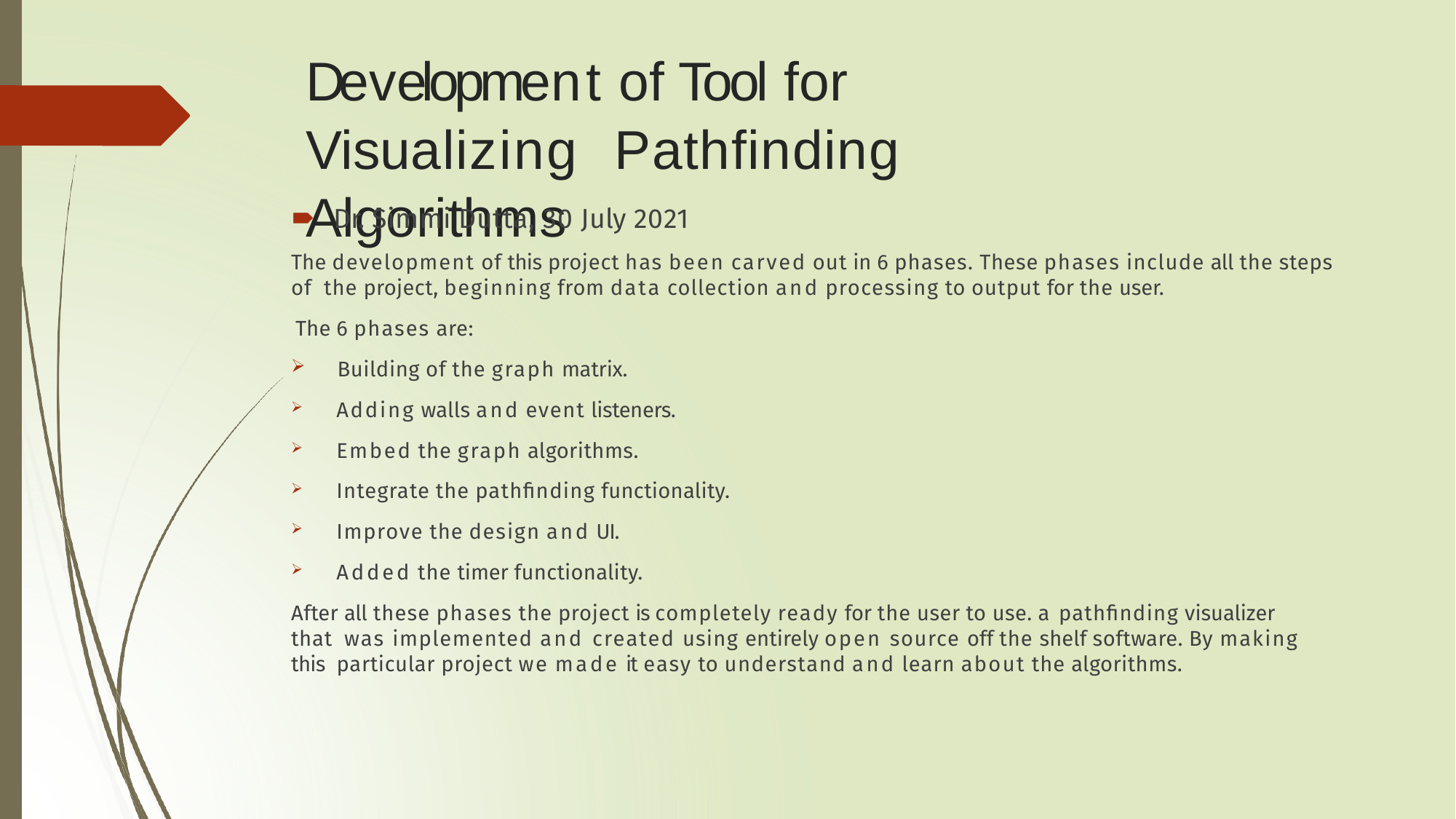

# Development of Tool for Visualizing  Pathfinding Algorithms

🠶	Dr. Simmi Dutta, 30 July 2021
The development of this project has been carved out in 6 phases. These phases include all the steps of  the project, beginning from data collection and processing to output for the user.
The 6 phases are:
Building of the graph matrix.
Adding walls and event listeners.
Embed the graph algorithms.
Integrate the pathfinding functionality.
Improve the design and UI.
Added the timer functionality.
After all these phases the project is completely ready for the user to use. a pathfinding visualizer that  was implemented and created using entirely open source off the shelf software. By making this  particular project we made it easy to understand and learn about the algorithms.